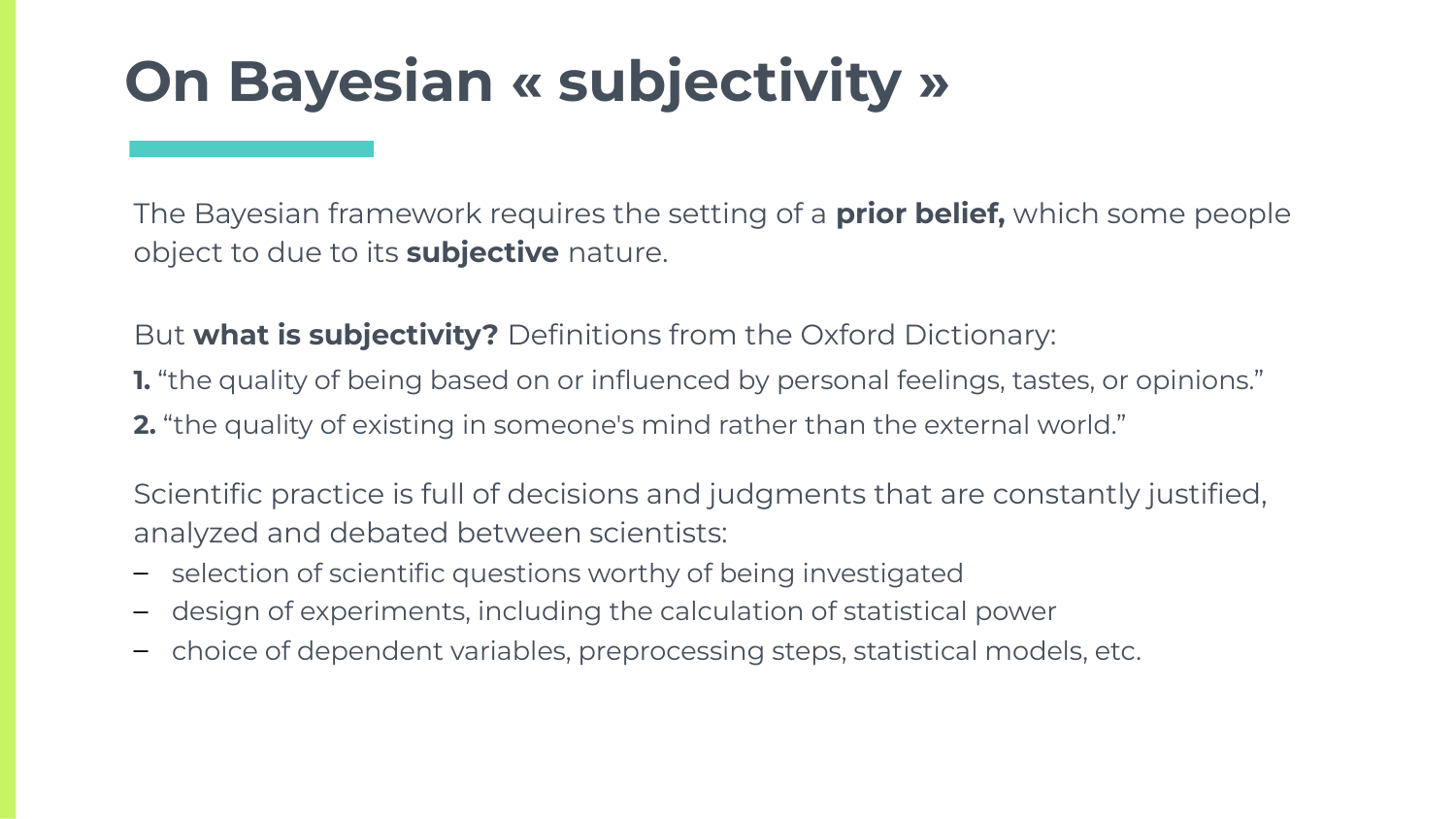

# On Bayesian « subjectivity »
The Bayesian framework requires the setting of a prior belief, which some people object to due to its subjective nature.
But what is subjectivity? Definitions from the Oxford Dictionary:
1. “the quality of being based on or influenced by personal feelings, tastes, or opinions.”
2. “the quality of existing in someone's mind rather than the external world.”
Scientific practice is full of decisions and judgments that are constantly justified, analyzed and debated between scientists:
selection of scientific questions worthy of being investigated
design of experiments, including the calculation of statistical power
choice of dependent variables, preprocessing steps, statistical models, etc.
48